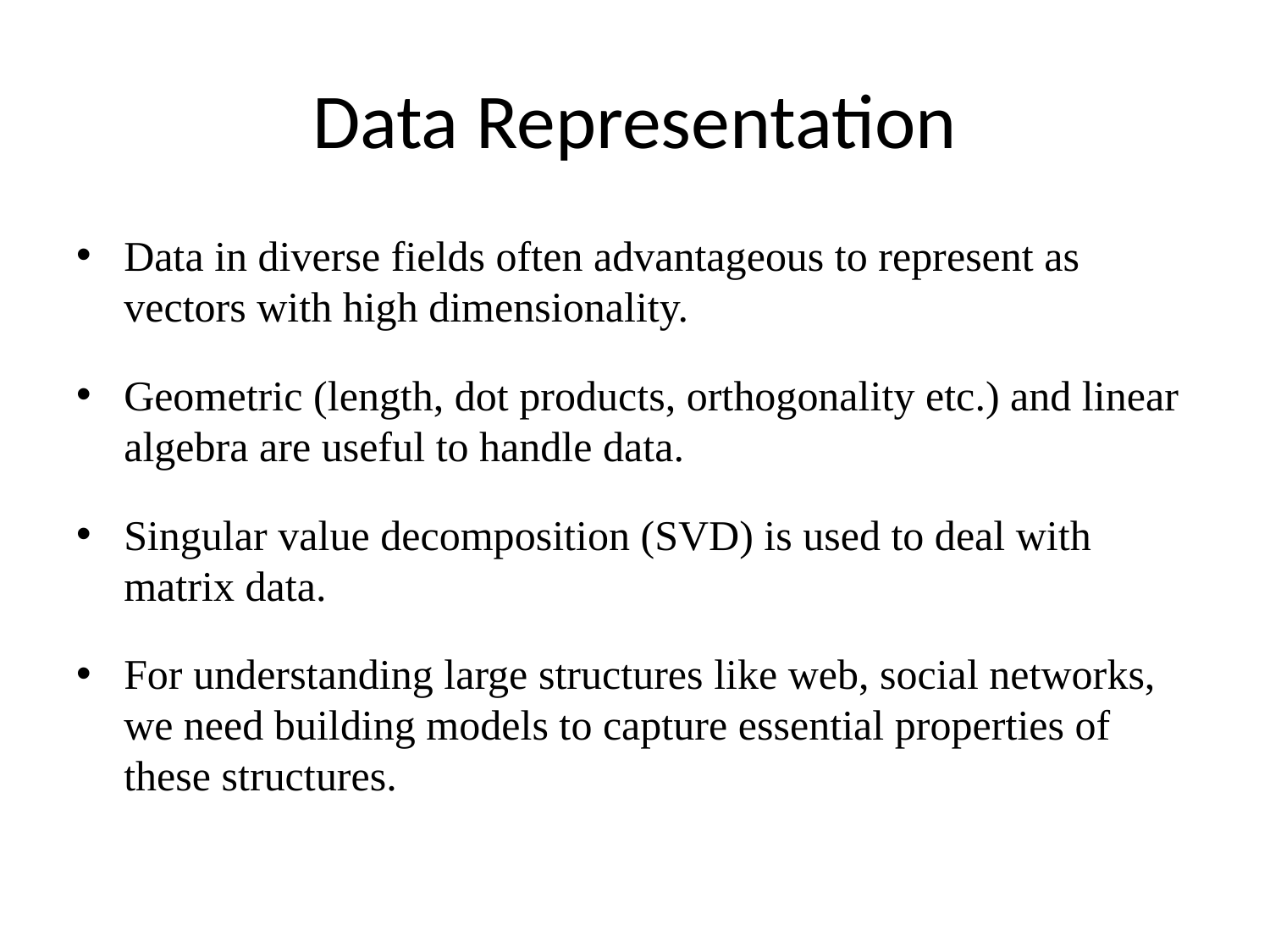

# Data Representation
Data in diverse fields often advantageous to represent as vectors with high dimensionality.

Geometric (length, dot products, orthogonality etc.) and linear algebra are useful to handle data.

Singular value decomposition (SVD) is used to deal with matrix data.

For understanding large structures like web, social networks, we need building models to capture essential properties of these structures.